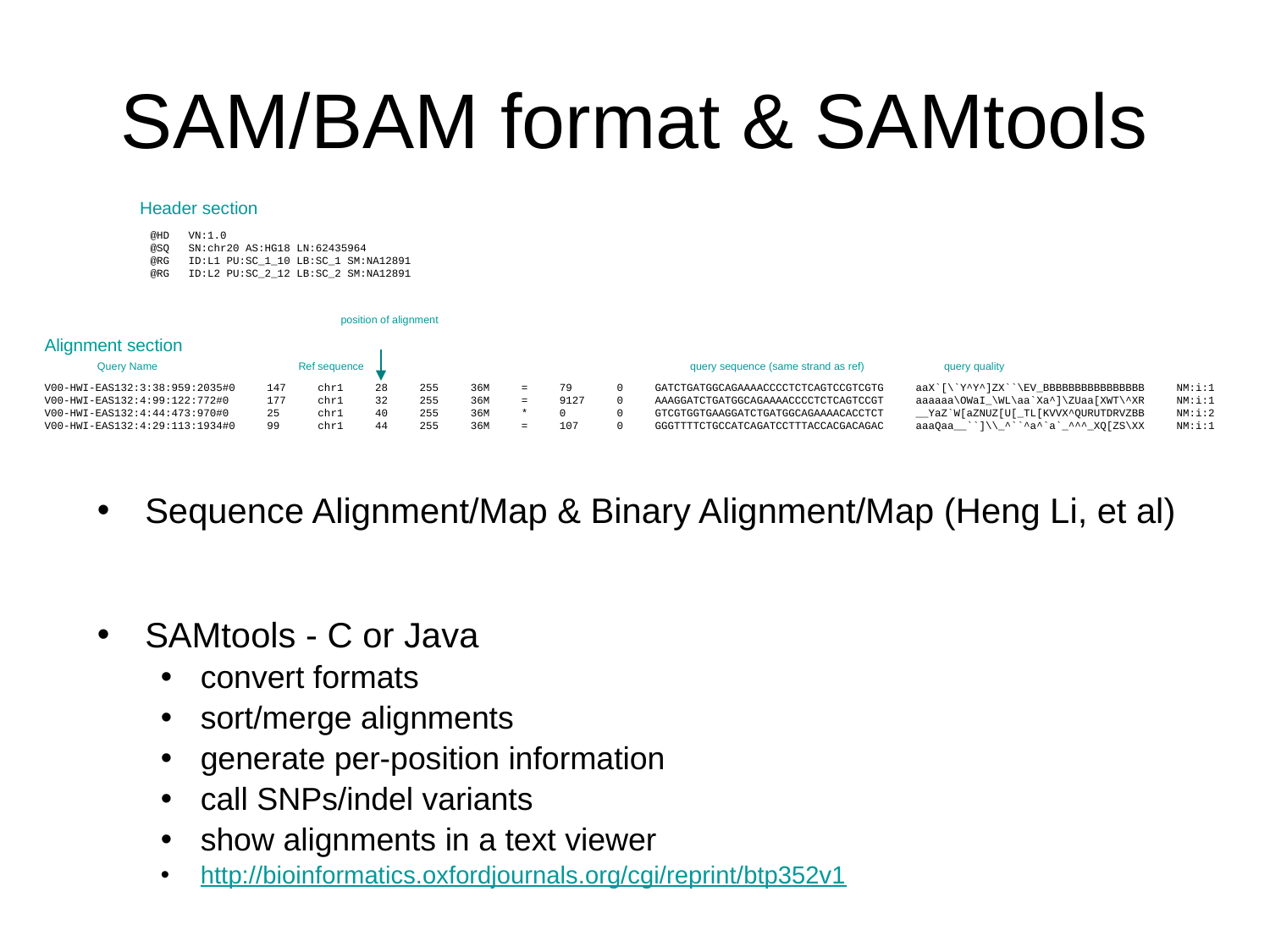

# SAM/BAM format & SAMtools
Header section
@HD   VN:1.0
@SQ   SN:chr20 AS:HG18 LN:62435964
@RG   ID:L1 PU:SC_1_10 LB:SC_1 SM:NA12891
@RG   ID:L2 PU:SC_2_12 LB:SC_2 SM:NA12891
position of alignment
Alignment section
Query Name
Ref sequence
query sequence (same strand as ref)
query quality
V00-HWI-EAS132:3:38:959:2035#0     147     chr1     28     255     36M     =     79       0     GATCTGATGGCAGAAAACCCCTCTCAGTCCGTCGTG     aaX`[\`Y^Y^]ZX``\EV_BBBBBBBBBBBBBBBB     NM:i:1
V00-HWI-EAS132:4:99:122:772#0      177     chr1     32     255     36M     =     9127     0     AAAGGATCTGATGGCAGAAAACCCCTCTCAGTCCGT     aaaaaa\OWaI_\WL\aa`Xa^]\ZUaa[XWT\^XR     NM:i:1
V00-HWI-EAS132:4:44:473:970#0      25      chr1     40     255     36M     *     0        0     GTCGTGGTGAAGGATCTGATGGCAGAAAACACCTCT     __YaZ`W[aZNUZ[U[_TL[KVVX^QURUTDRVZBB     NM:i:2
V00-HWI-EAS132:4:29:113:1934#0     99      chr1     44     255     36M     =     107      0     GGGTTTTCTGCCATCAGATCCTTTACCACGACAGAC     aaaQaa__``]\\_^``^a^`a`_^^^_XQ[ZS\XX     NM:i:1
Sequence Alignment/Map & Binary Alignment/Map (Heng Li, et al)

SAMtools - C or Java
convert formats
sort/merge alignments
generate per-position information
call SNPs/indel variants
show alignments in a text viewer
http://bioinformatics.oxfordjournals.org/cgi/reprint/btp352v1